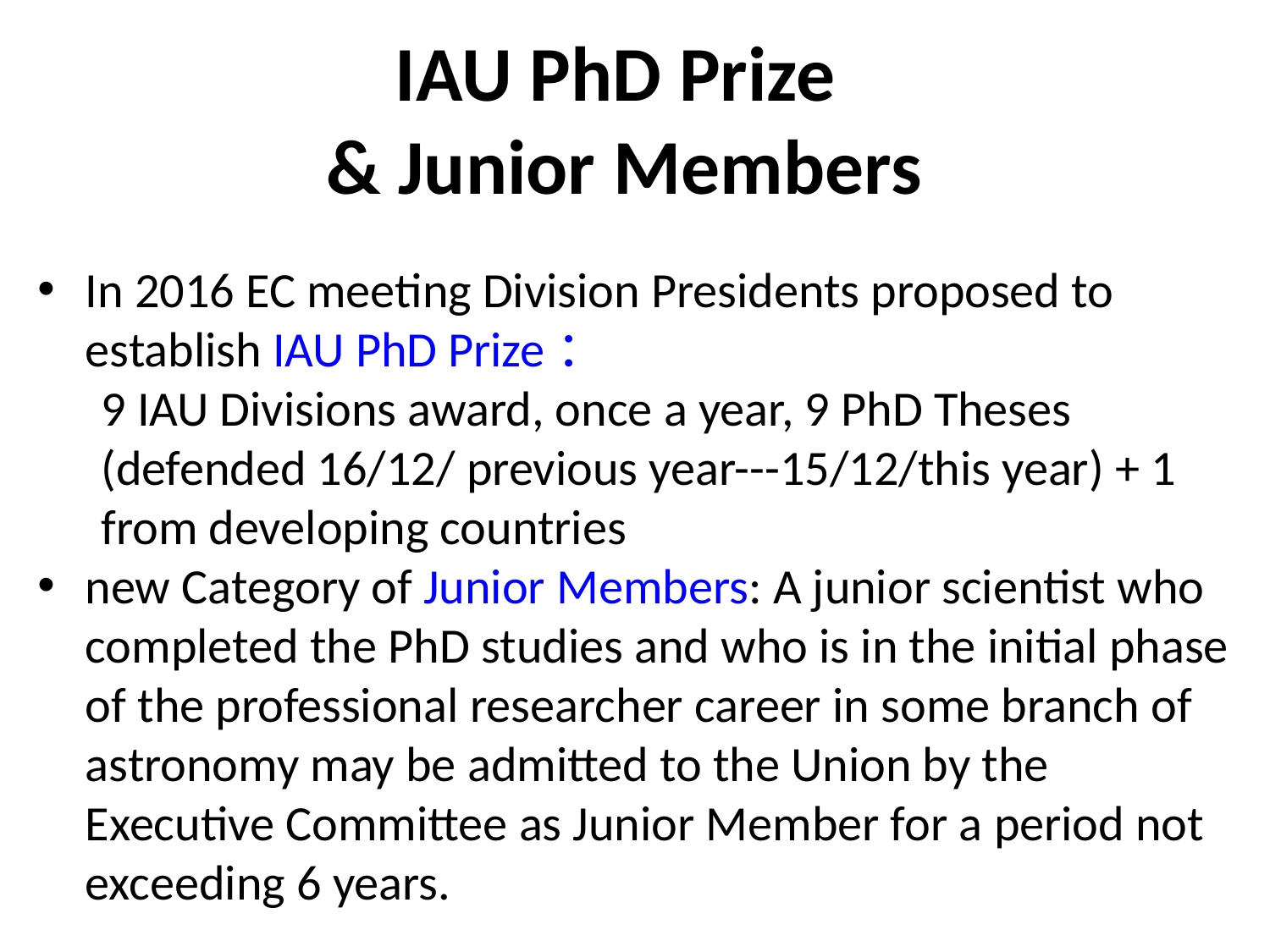

# IAU PhD Prize & Junior Members
In 2016 EC meeting Division Presidents proposed to establish IAU PhD Prize：
9 IAU Divisions award, once a year, 9 PhD Theses (defended 16/12/ previous year---15/12/this year) + 1 from developing countries
new Category of Junior Members: A junior scientist who completed the PhD studies and who is in the initial phase of the professional researcher career in some branch of astronomy may be admitted to the Union by the Executive Committee as Junior Member for a period not exceeding 6 years.